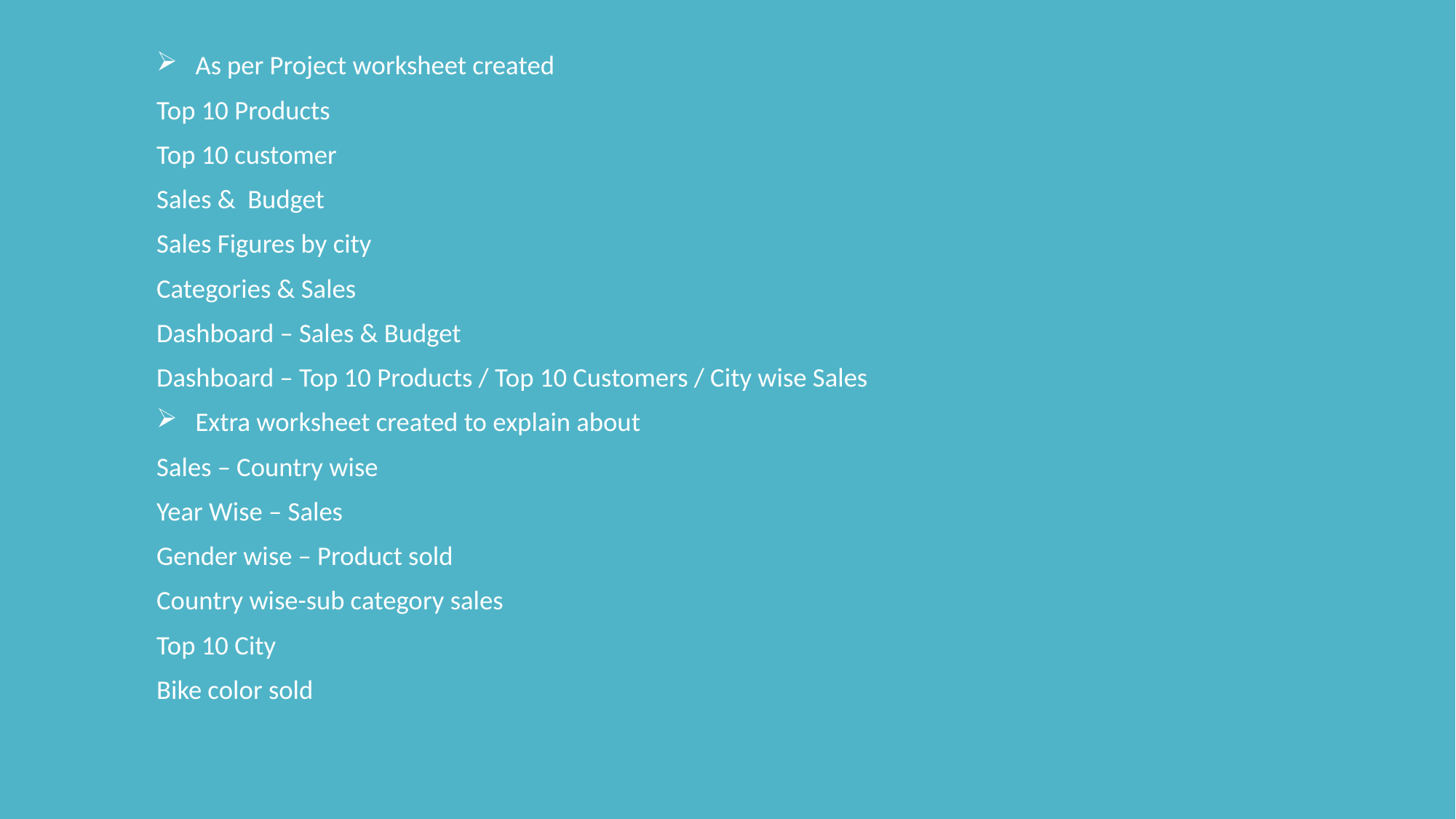

As per Project worksheet created
Top 10 Products
Top 10 customer
Sales &  Budget
Sales Figures by city
Categories & Sales
Dashboard – Sales & Budget
Dashboard – Top 10 Products / Top 10 Customers / City wise Sales
Extra worksheet created to explain about
Sales – Country wise
Year Wise – Sales
Gender wise – Product sold
Country wise-sub category sales
Top 10 City
Bike color sold